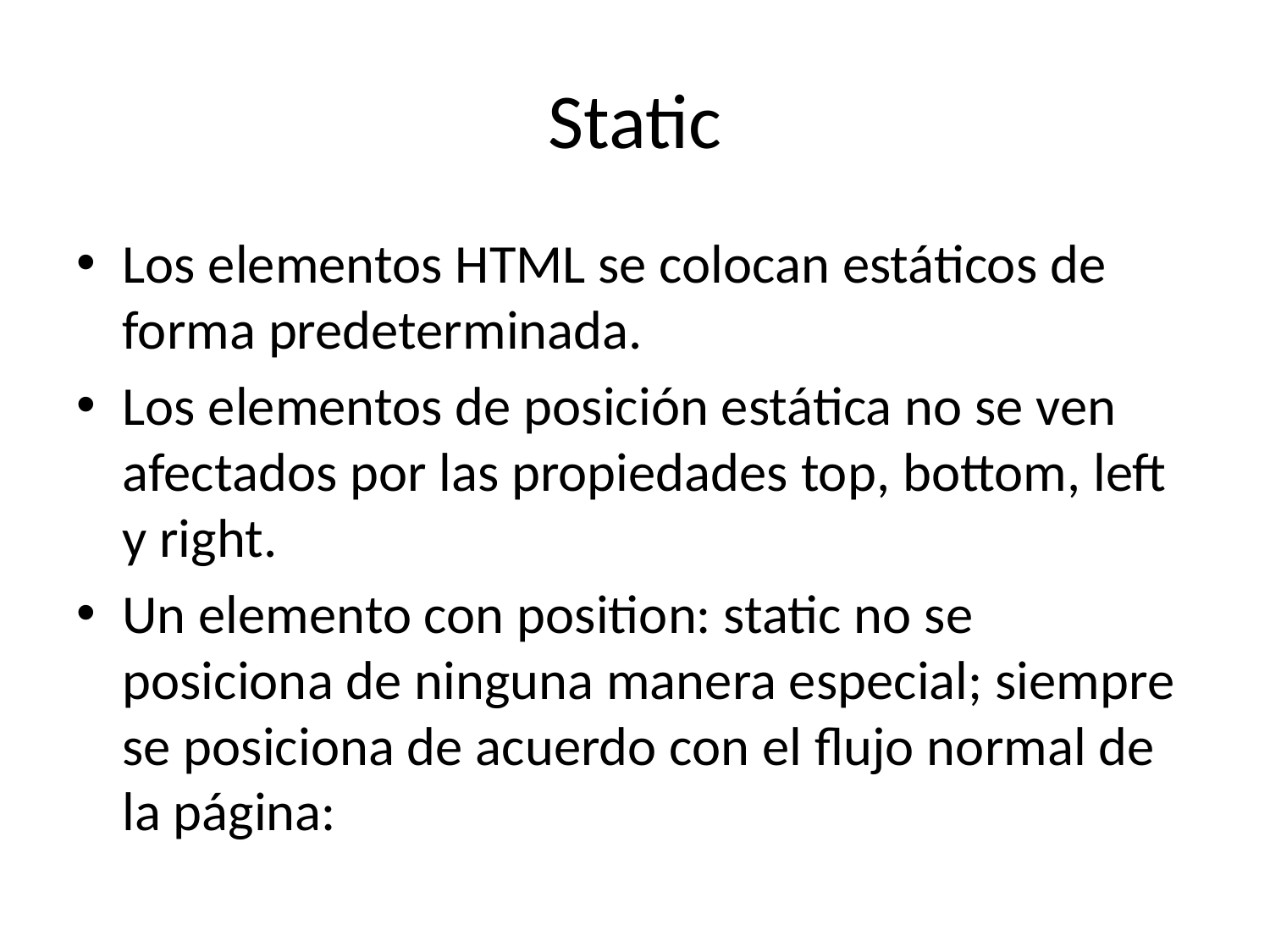

# Static
Los elementos HTML se colocan estáticos de forma predeterminada.
Los elementos de posición estática no se ven afectados por las propiedades top, bottom, left y right.
Un elemento con position: static no se posiciona de ninguna manera especial; siempre se posiciona de acuerdo con el flujo normal de la página: